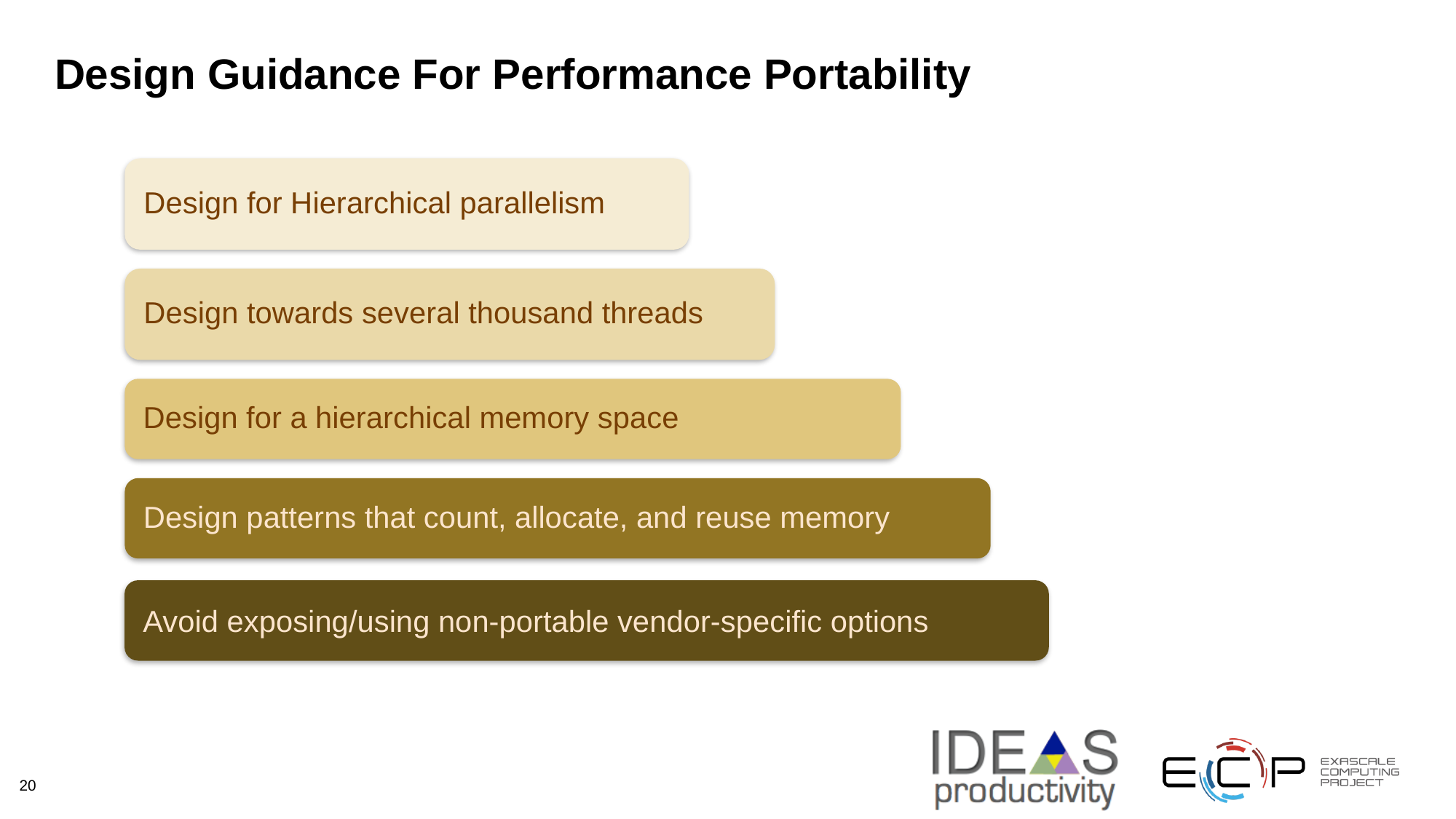

# Design Guidance For Performance Portability
Design for Hierarchical parallelism
Design towards several thousand threads
Design for a hierarchical memory space
Design patterns that count, allocate, and reuse memory
Avoid exposing/using non-portable vendor-specific options